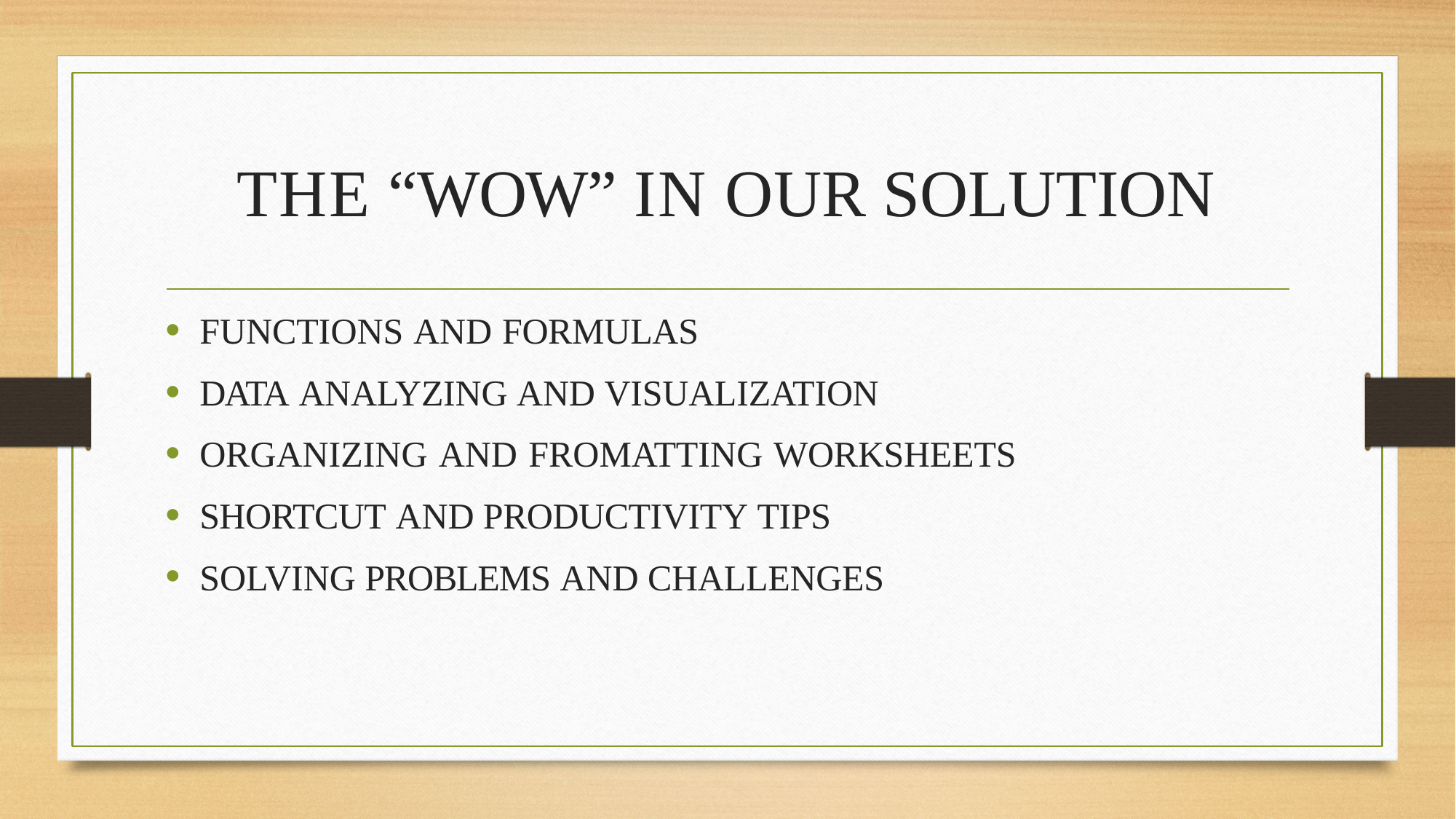

# THE “WOW” IN OUR SOLUTION
FUNCTIONS AND FORMULAS
DATA ANALYZING AND VISUALIZATION
ORGANIZING AND FROMATTING WORKSHEETS
SHORTCUT AND PRODUCTIVITY TIPS
SOLVING PROBLEMS AND CHALLENGES